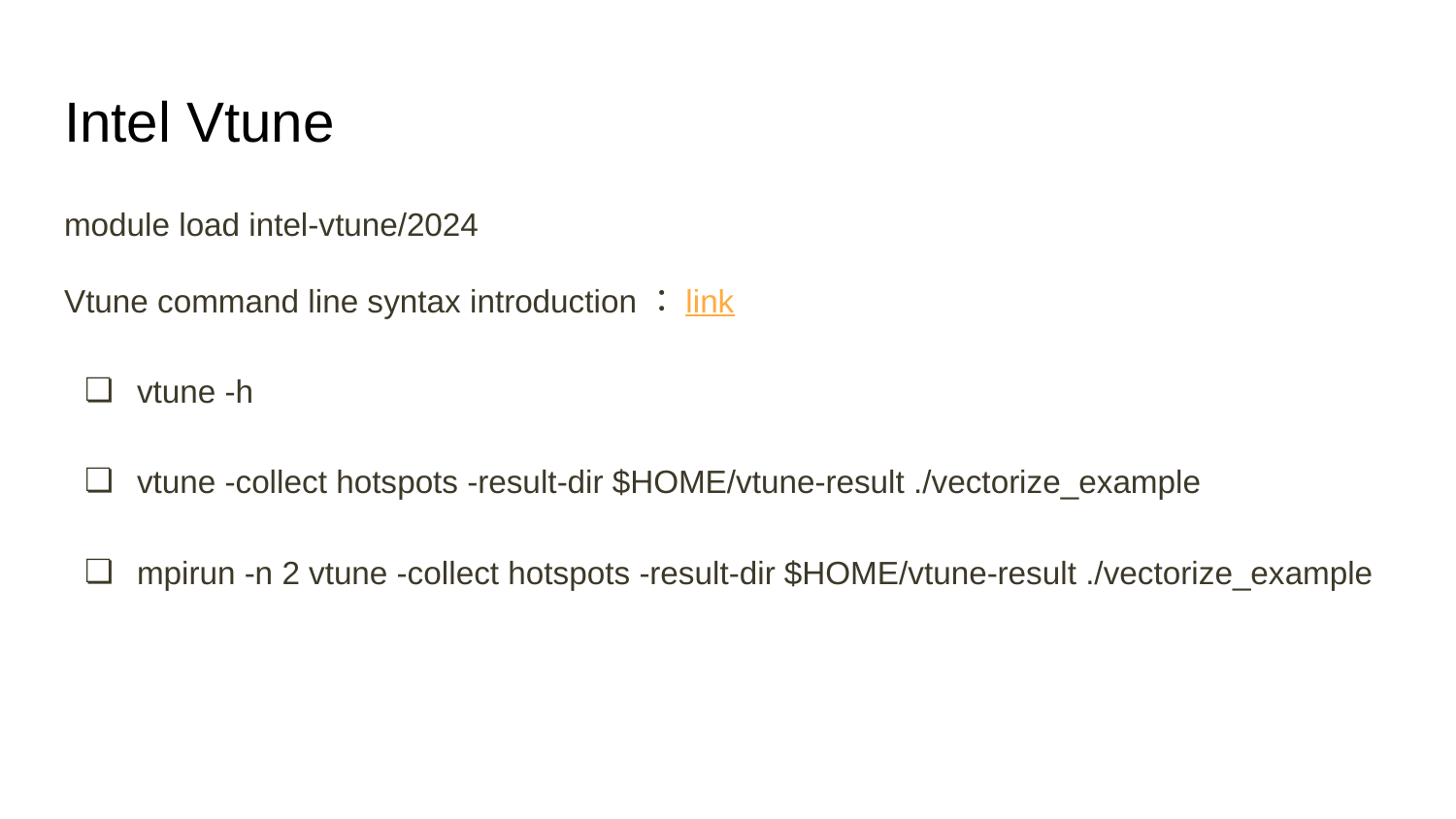

# Intel Vtune
module load intel-vtune/2024
Vtune command line syntax introduction：link
vtune -h
vtune -collect hotspots -result-dir $HOME/vtune-result ./vectorize_example
mpirun -n 2 vtune -collect hotspots -result-dir $HOME/vtune-result ./vectorize_example